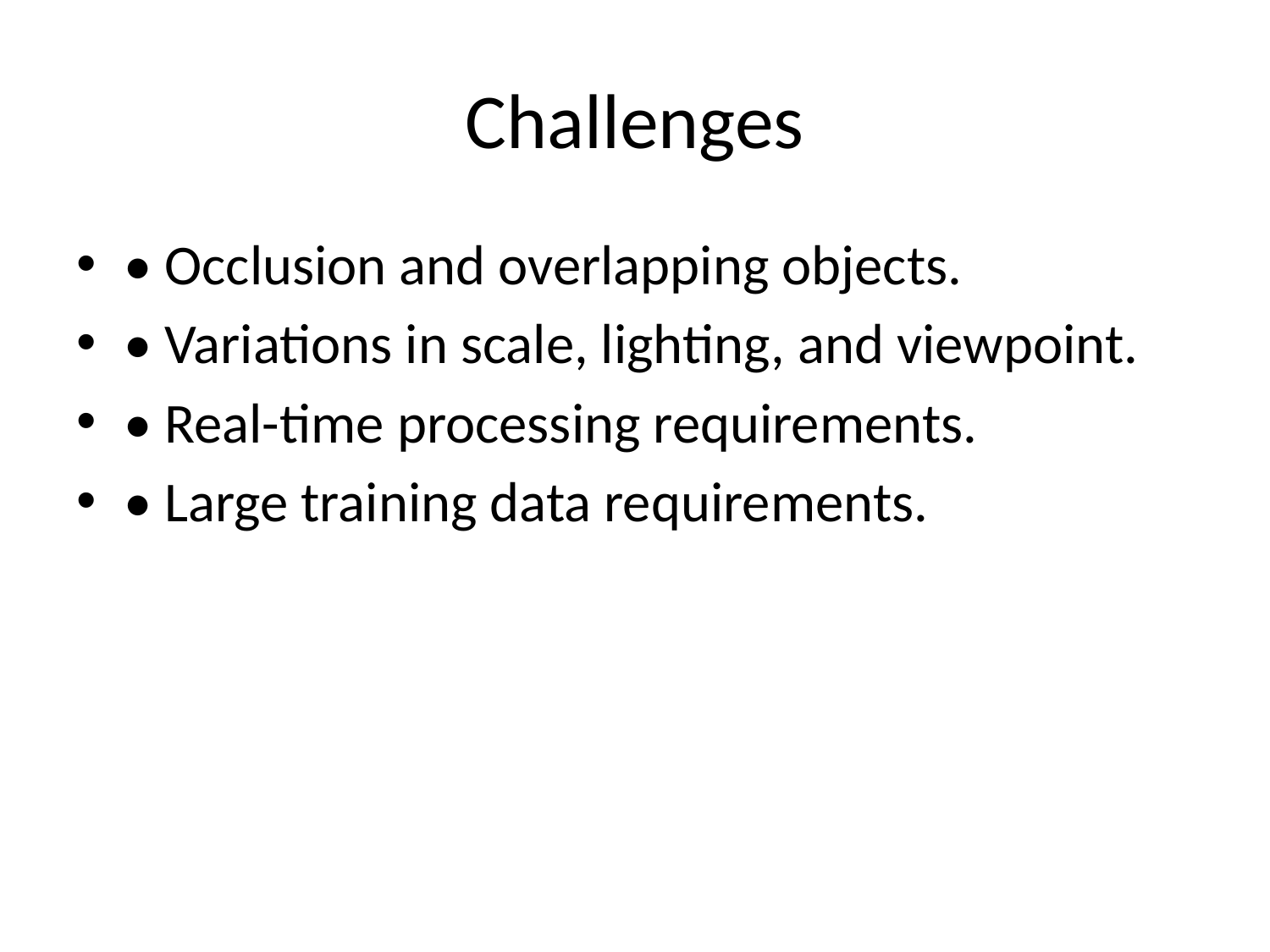

# Challenges
• Occlusion and overlapping objects.
• Variations in scale, lighting, and viewpoint.
• Real-time processing requirements.
• Large training data requirements.